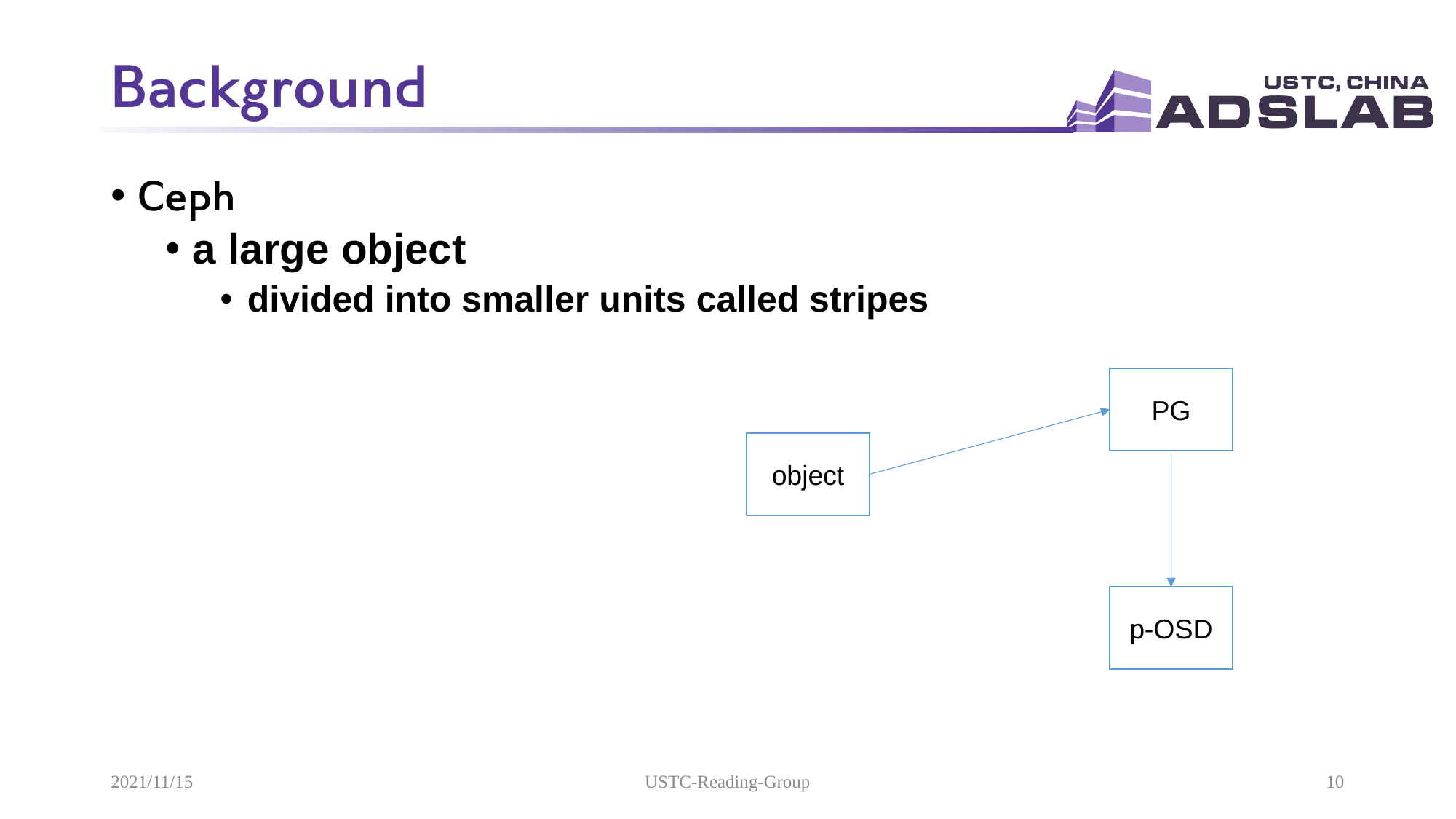

# Background
Ceph
a large object
divided into smaller units called stripes

PG
object
p-OSD
2021/11/15
USTC-Reading-Group
10